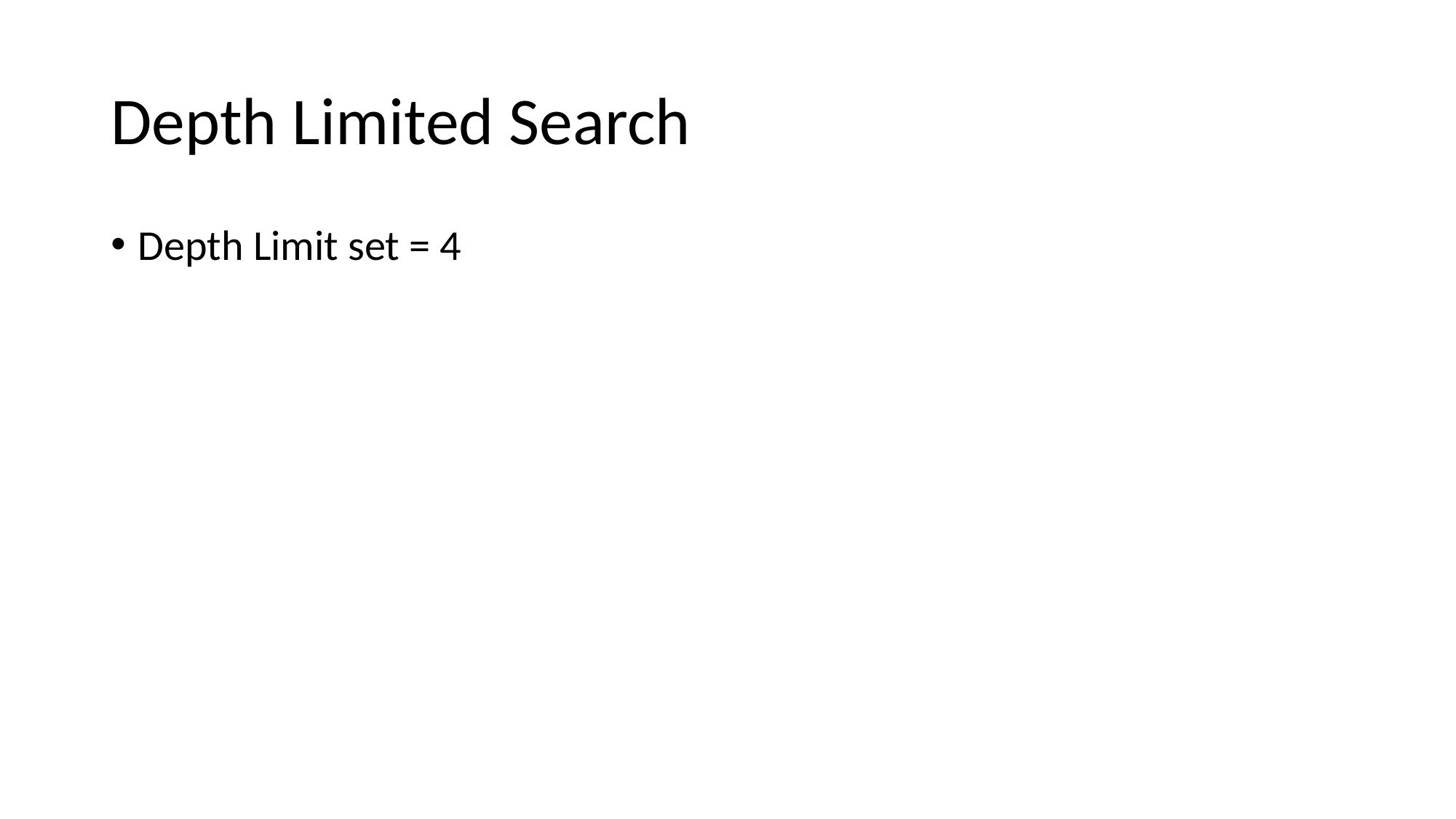

# Depth Limited Search
Depth Limit set = 4